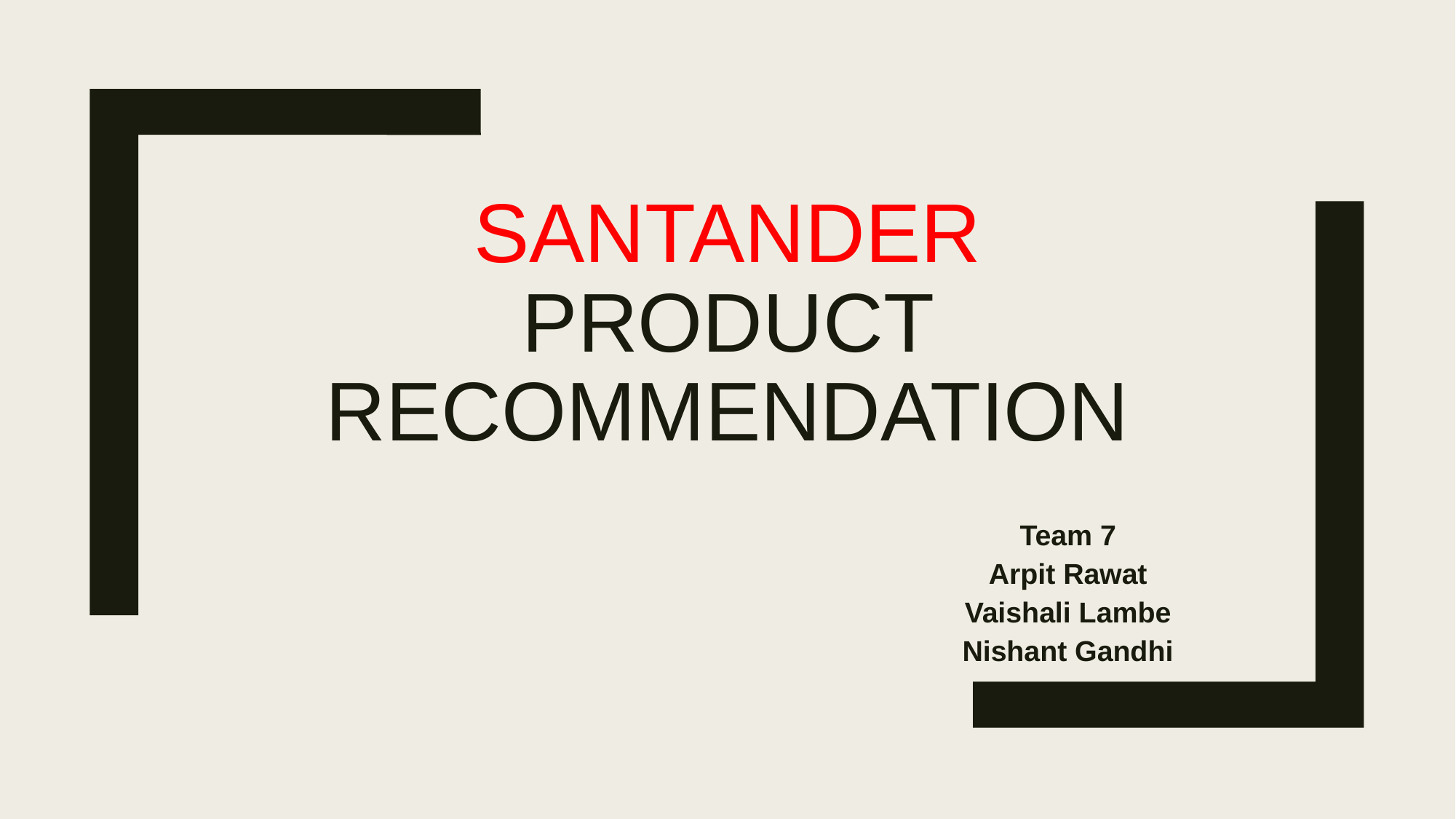

# Santander Product Recommendation
Team 7
Arpit Rawat
Vaishali Lambe
Nishant Gandhi